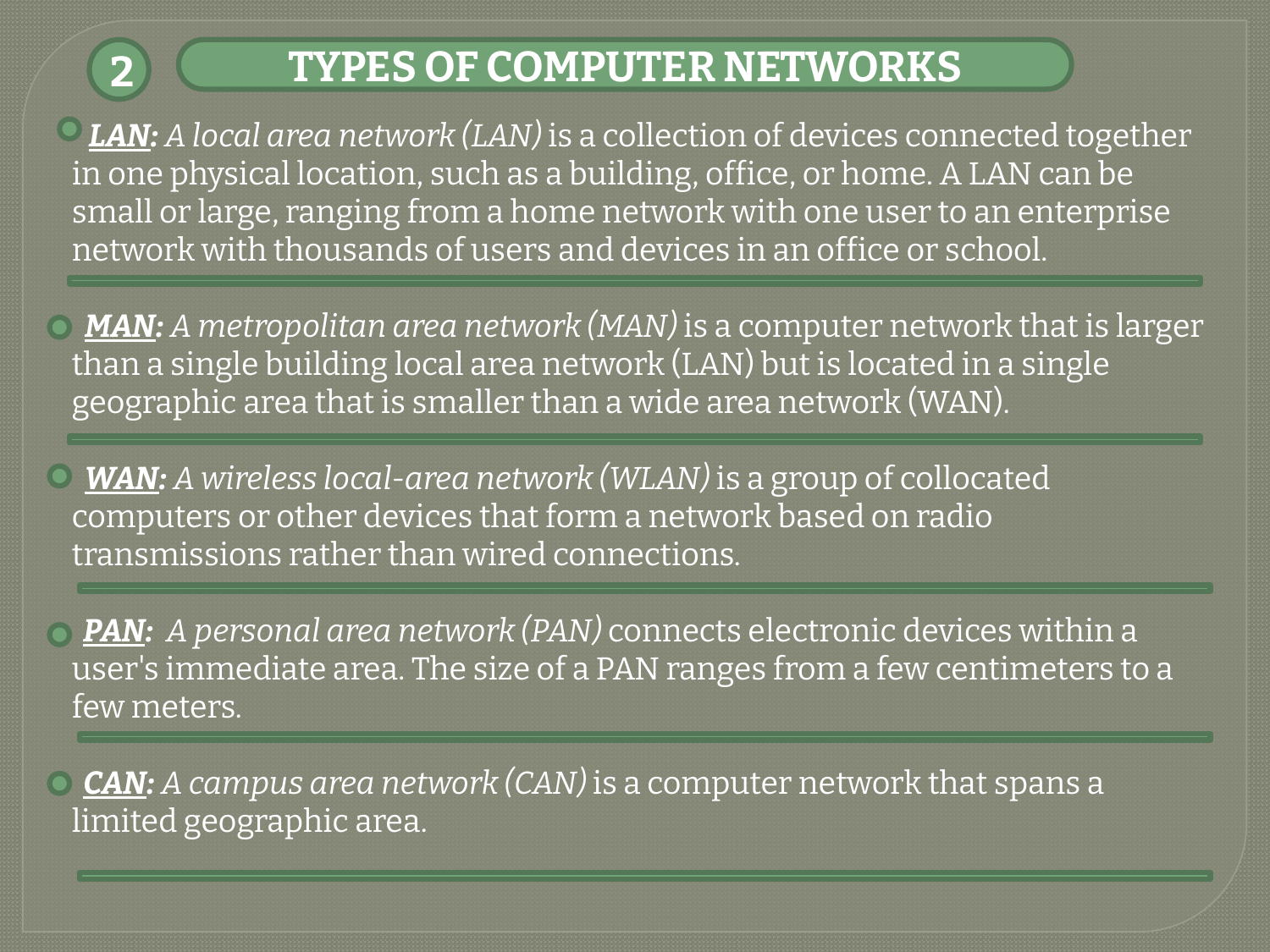

2
TYPES OF COMPUTER NETWORKS
   LAN: A local area network (LAN) is a collection of devices connected together in one physical location, such as a building, office, or home. A LAN can be small or large, ranging from a home network with one user to an enterprise network with thousands of users and devices in an office or school.

  MAN: A metropolitan area network (MAN) is a computer network that is larger than a single building local area network (LAN) but is located in a single geographic area that is smaller than a wide area network (WAN).

  WAN: A wireless local-area network (WLAN) is a group of collocated computers or other devices that form a network based on radio transmissions rather than wired connections.

  PAN:  A personal area network (PAN) connects electronic devices within a user's immediate area. The size of a PAN ranges from a few centimeters to a few meters.

  CAN: A campus area network (CAN) is a computer network that spans a limited geographic area.